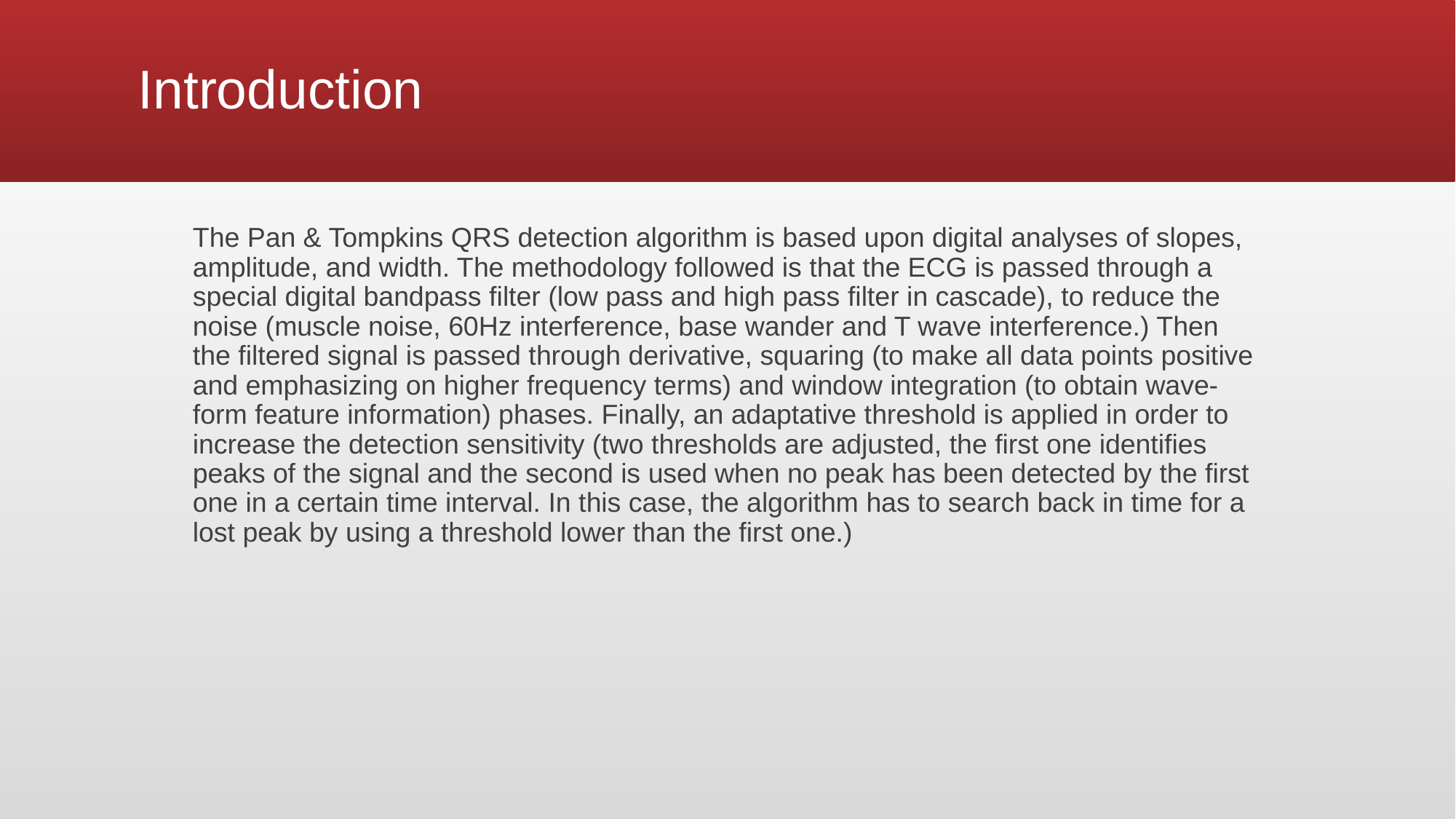

# Introduction
The Pan & Tompkins QRS detection algorithm is based upon digital analyses of slopes, amplitude, and width. The methodology followed is that the ECG is passed through a special digital bandpass filter (low pass and high pass filter in cascade), to reduce the noise (muscle noise, 60Hz interference, base wander and T wave interference.) Then the filtered signal is passed through derivative, squaring (to make all data points positive and emphasizing on higher frequency terms) and window integration (to obtain wave-form feature information) phases. Finally, an adaptative threshold is applied in order to increase the detection sensitivity (two thresholds are adjusted, the first one identifies peaks of the signal and the second is used when no peak has been detected by the first one in a certain time interval. In this case, the algorithm has to search back in time for a lost peak by using a threshold lower than the first one.)